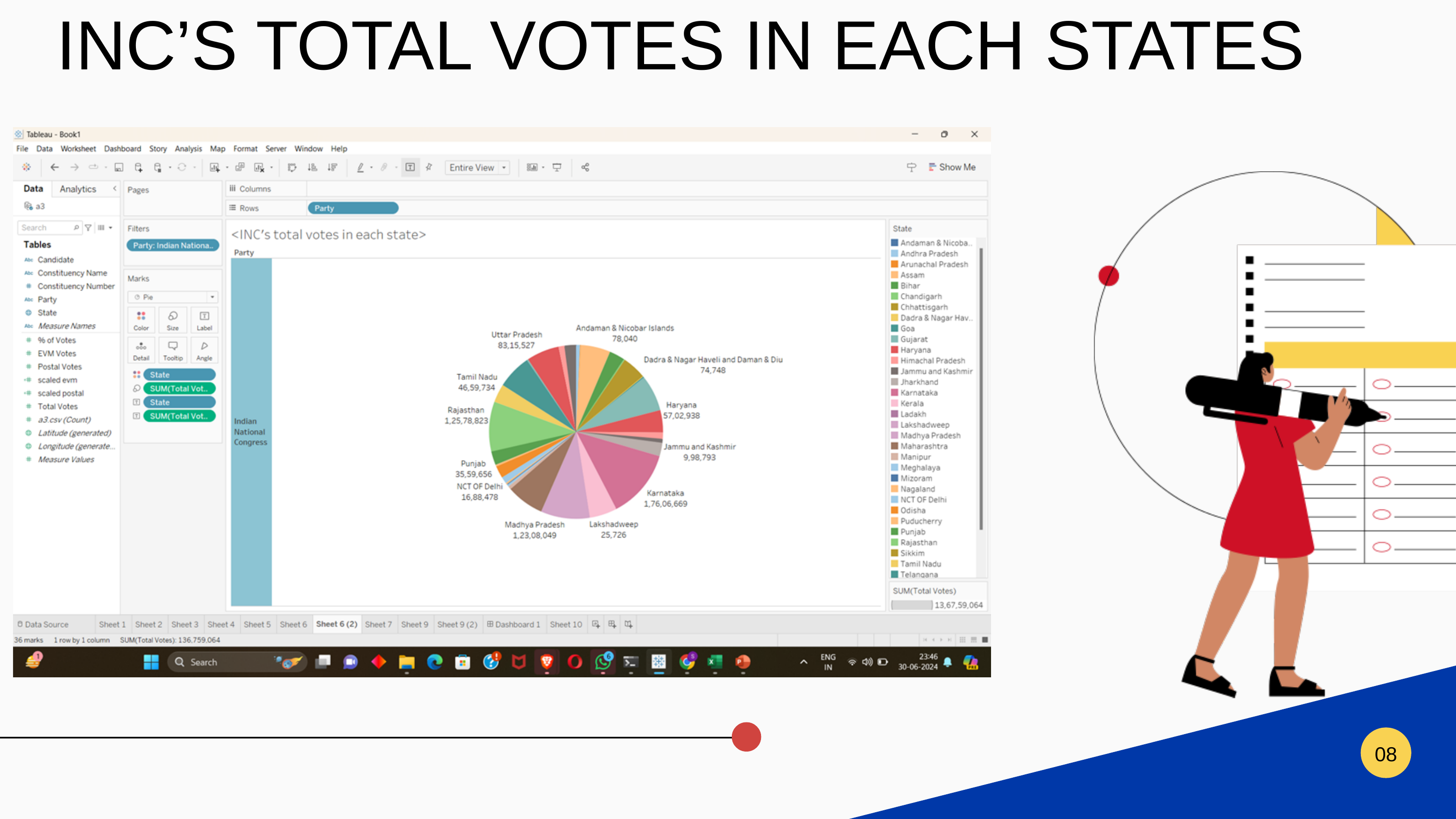

INC’S TOTAL VOTES IN EACH STATES

08